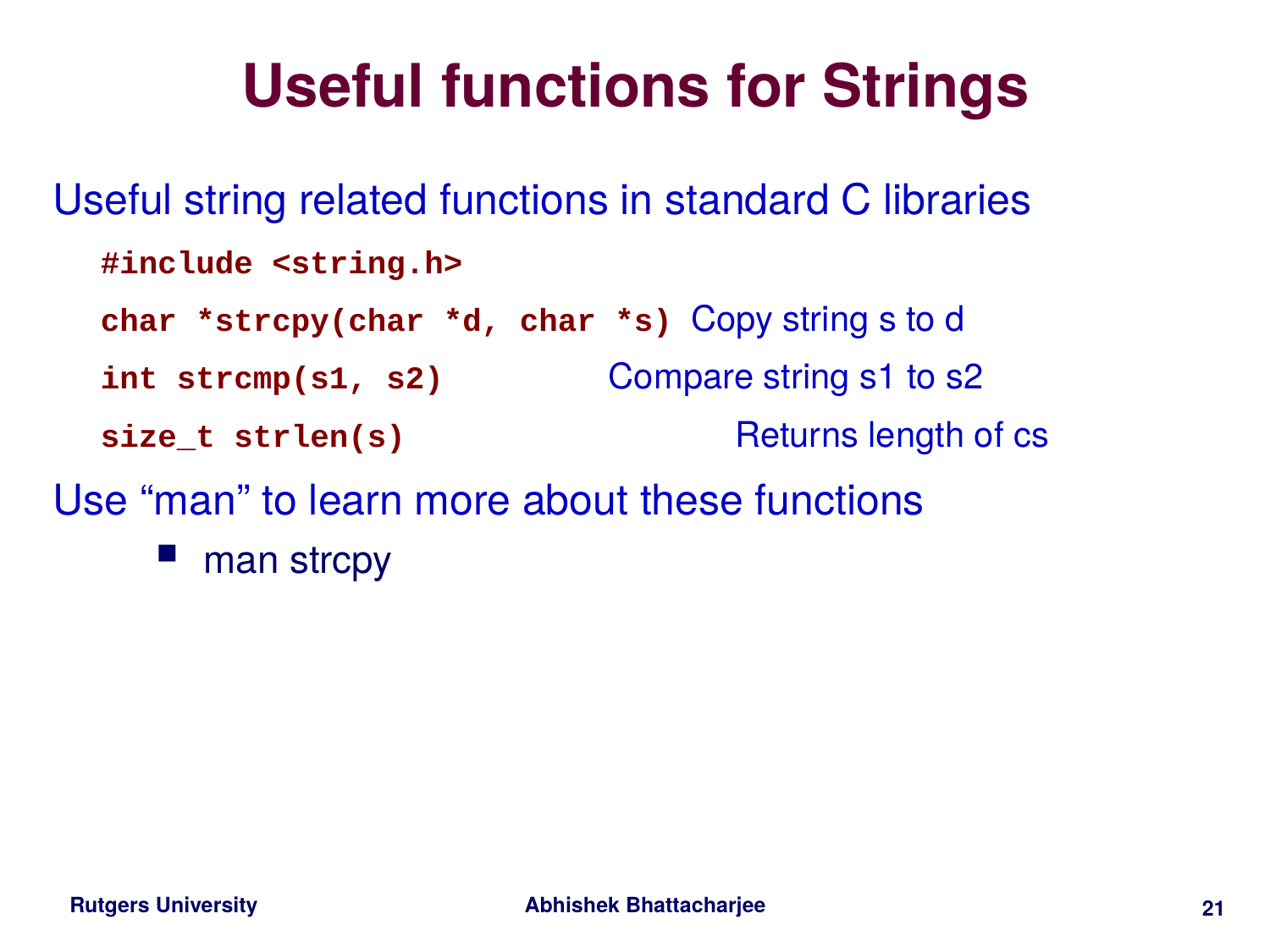

# Useful functions for Strings
Useful string related functions in standard C libraries
	#include <string.h>
	char *strcpy(char *d, char *s) Copy string s to d
	int strcmp(s1, s2)		Compare string s1 to s2
	size_t strlen(s)			Returns length of cs
Use “man” to learn more about these functions
man strcpy